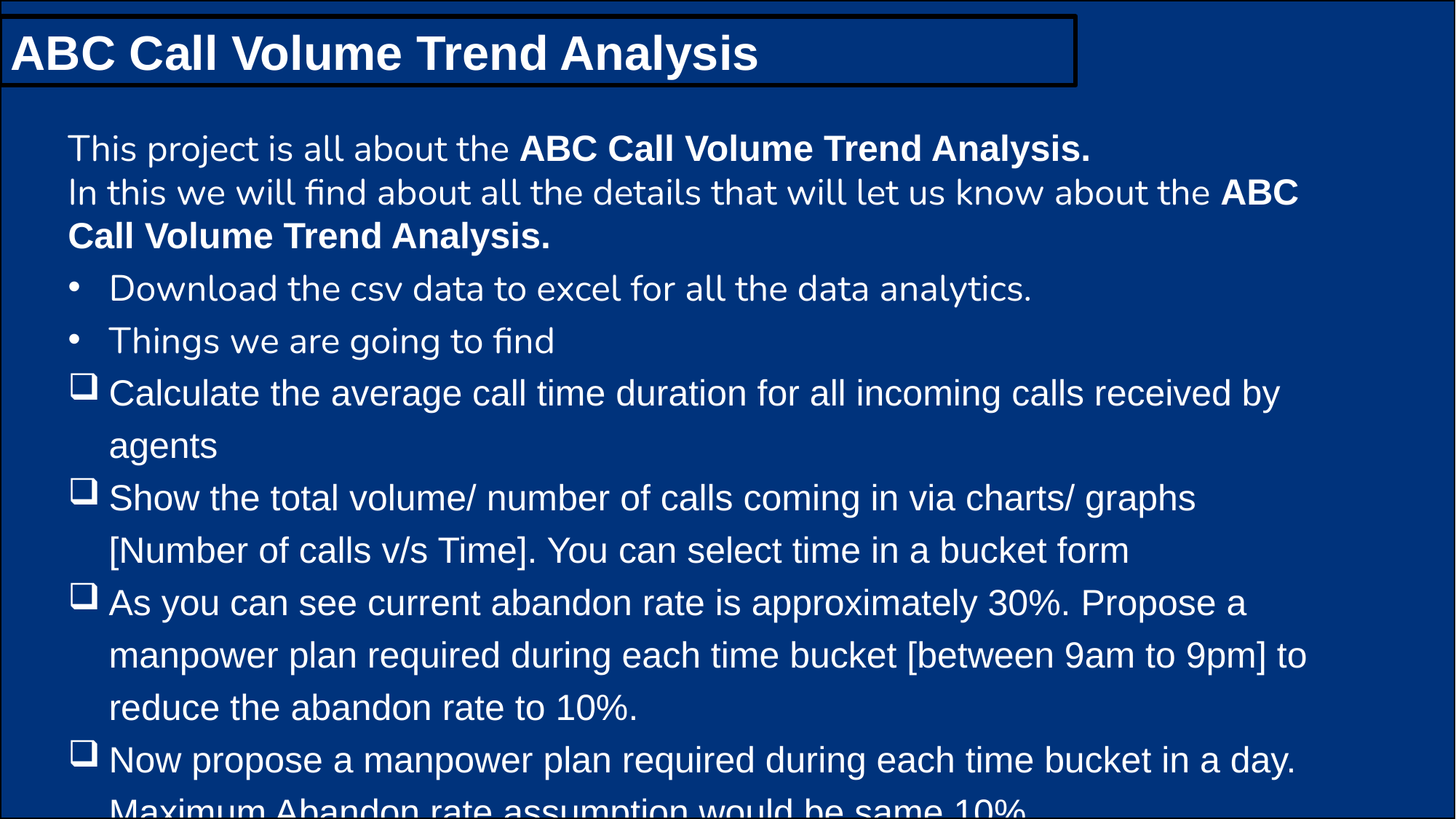

ABC Call Volume Trend Analysis
This project is all about the ABC Call Volume Trend Analysis.
In this we will find about all the details that will let us know about the ABC Call Volume Trend Analysis.
Download the csv data to excel for all the data analytics.
Things we are going to find
Calculate the average call time duration for all incoming calls received by agents
Show the total volume/ number of calls coming in via charts/ graphs [Number of calls v/s Time]. You can select time in a bucket form
As you can see current abandon rate is approximately 30%. Propose a manpower plan required during each time bucket [between 9am to 9pm] to reduce the abandon rate to 10%.
Now propose a manpower plan required during each time bucket in a day. Maximum Abandon rate assumption would be same 10%.